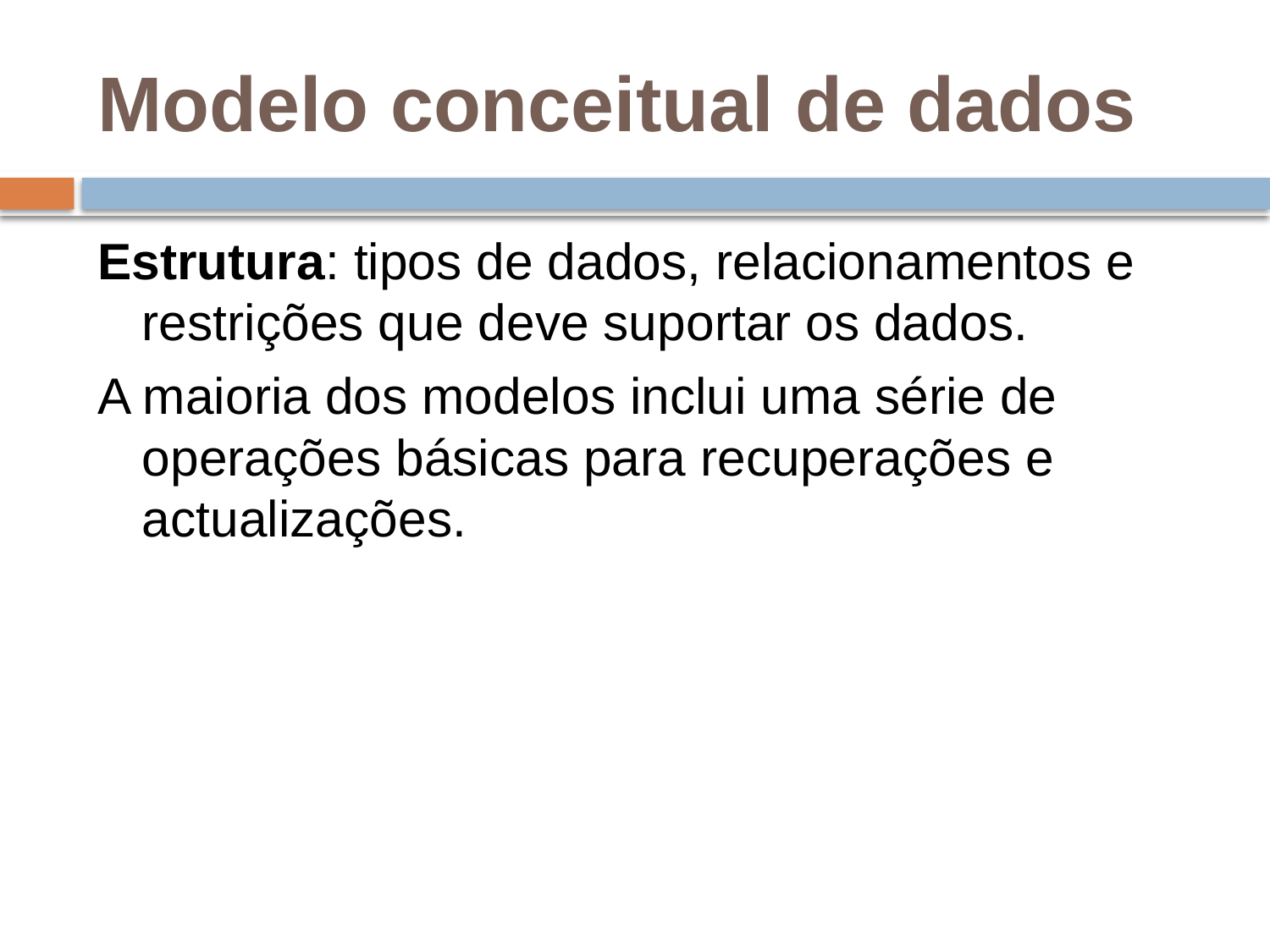

# Modelo conceitual de dados
Estrutura: tipos de dados, relacionamentos e restrições que deve suportar os dados.
A maioria dos modelos inclui uma série de operações básicas para recuperações e actualizações.